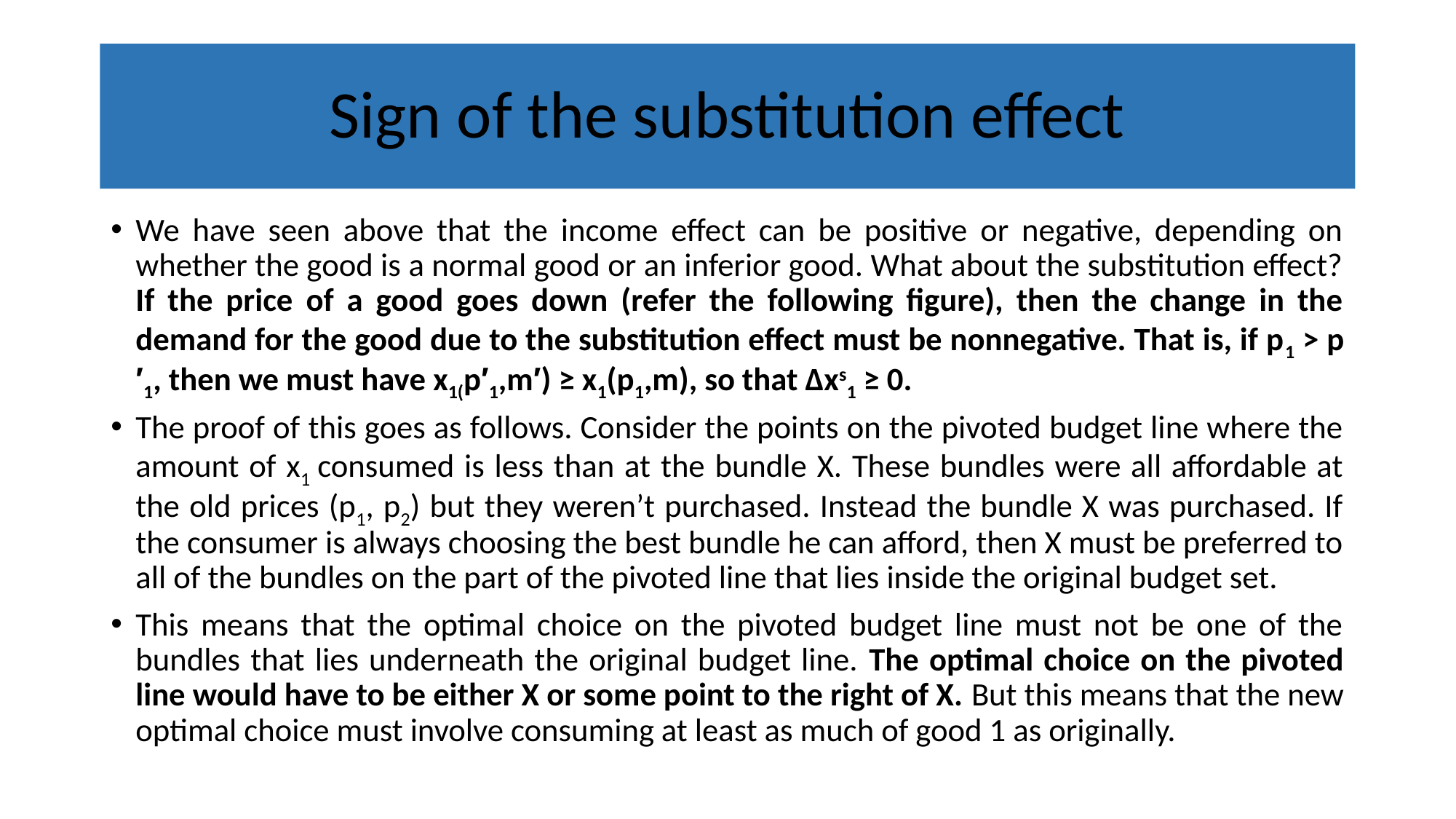

# Sign of the substitution effect
We have seen above that the income effect can be positive or negative, depending on whether the good is a normal good or an inferior good. What about the substitution effect? If the price of a good goes down (refer the following figure), then the change in the demand for the good due to the substitution effect must be nonnegative. That is, if p1 > p′1, then we must have x1(p′1,m′) ≥ x1(p1,m), so that Δxs1 ≥ 0.
The proof of this goes as follows. Consider the points on the pivoted budget line where the amount of x1 consumed is less than at the bundle X. These bundles were all affordable at the old prices (p1, p2) but they weren’t purchased. Instead the bundle X was purchased. If the consumer is always choosing the best bundle he can afford, then X must be preferred to all of the bundles on the part of the pivoted line that lies inside the original budget set.
This means that the optimal choice on the pivoted budget line must not be one of the bundles that lies underneath the original budget line. The optimal choice on the pivoted line would have to be either X or some point to the right of X. But this means that the new optimal choice must involve consuming at least as much of good 1 as originally.